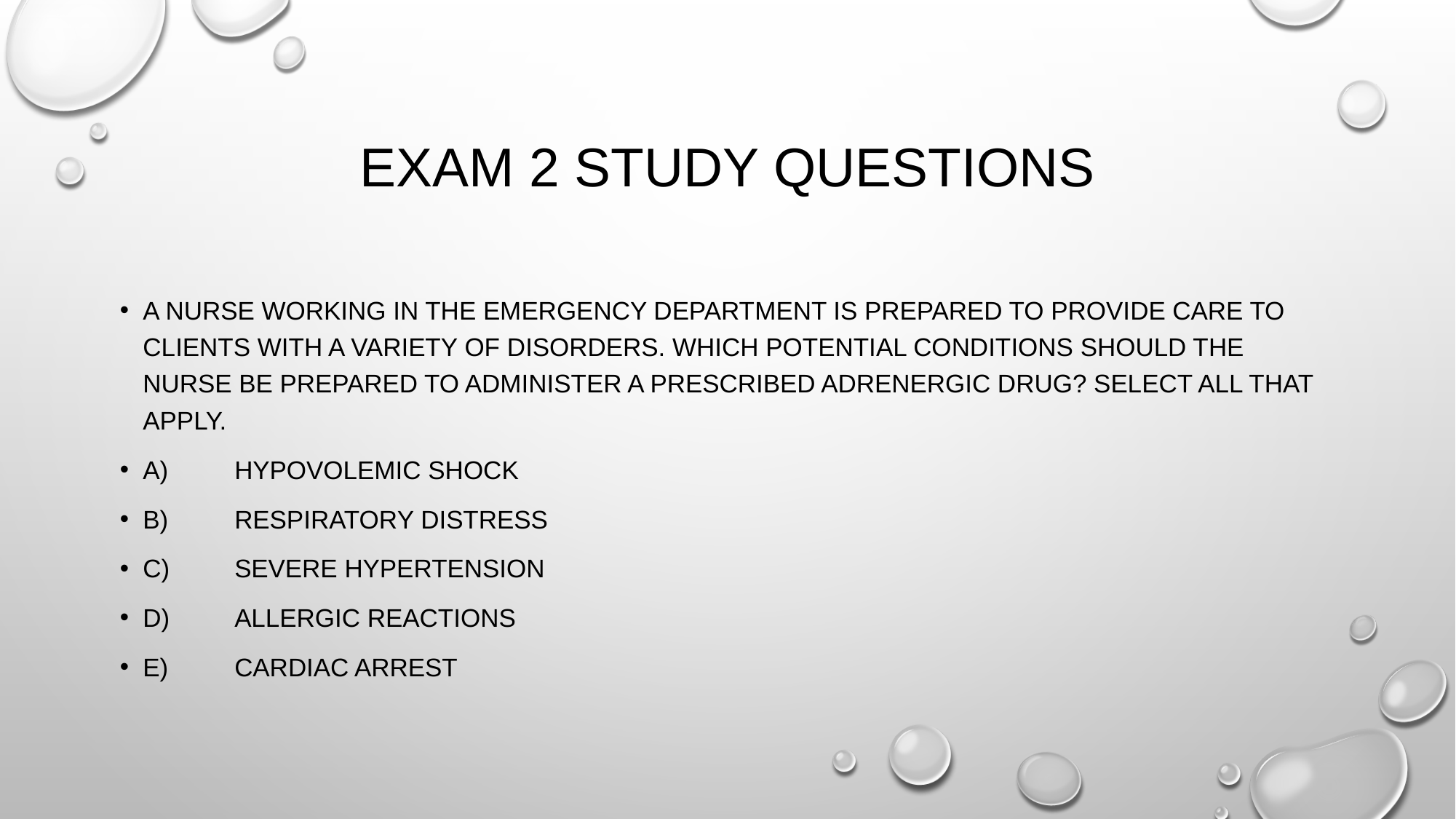

# Exam 2 study questions
A nurse working in the emergency department is prepared to provide care to clients with a variety of disorders. Which potential conditions should the nurse be prepared to administer a prescribed adrenergic drug? Select all that apply.
A)	Hypovolemic shock
B)	Respiratory distress
C)	Severe hypertension
D)	Allergic reactions
E)	Cardiac arrest